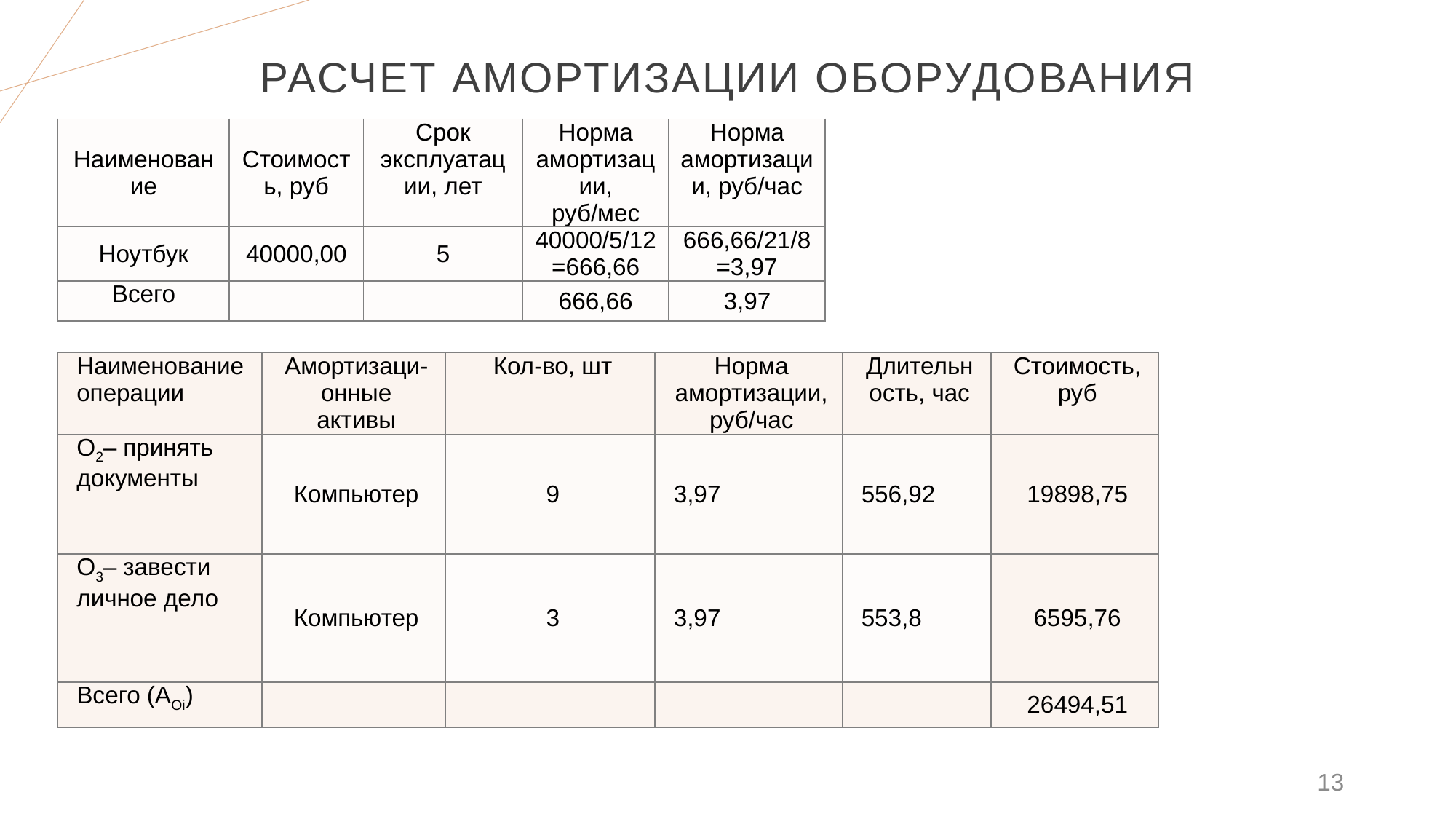

# Расчет амортизации оборудования
| Наименование | Стоимость, руб | Срок эксплуатации, лет | Норма амортизации, руб/мес | Норма амортизации, руб/час |
| --- | --- | --- | --- | --- |
| Ноутбук | 40000,00 | 5 | 40000/5/12 =666,66 | 666,66/21/8 =3,97 |
| Всего |  |  | 666,66 | 3,97 |
| Наименование операции | Амортизаци-онные активы | Кол-во, шт | Норма амортизации, руб/час | Длительность, час | Стоимость, руб |
| --- | --- | --- | --- | --- | --- |
| О2– принять документы | Компьютер | 9 | 3,97 | 556,92 | 19898,75 |
| О3– завести личное дело | Компьютер | 3 | 3,97 | 553,8 | 6595,76 |
| Всего (АOi) |  |  |  |  | 26494,51 |
13